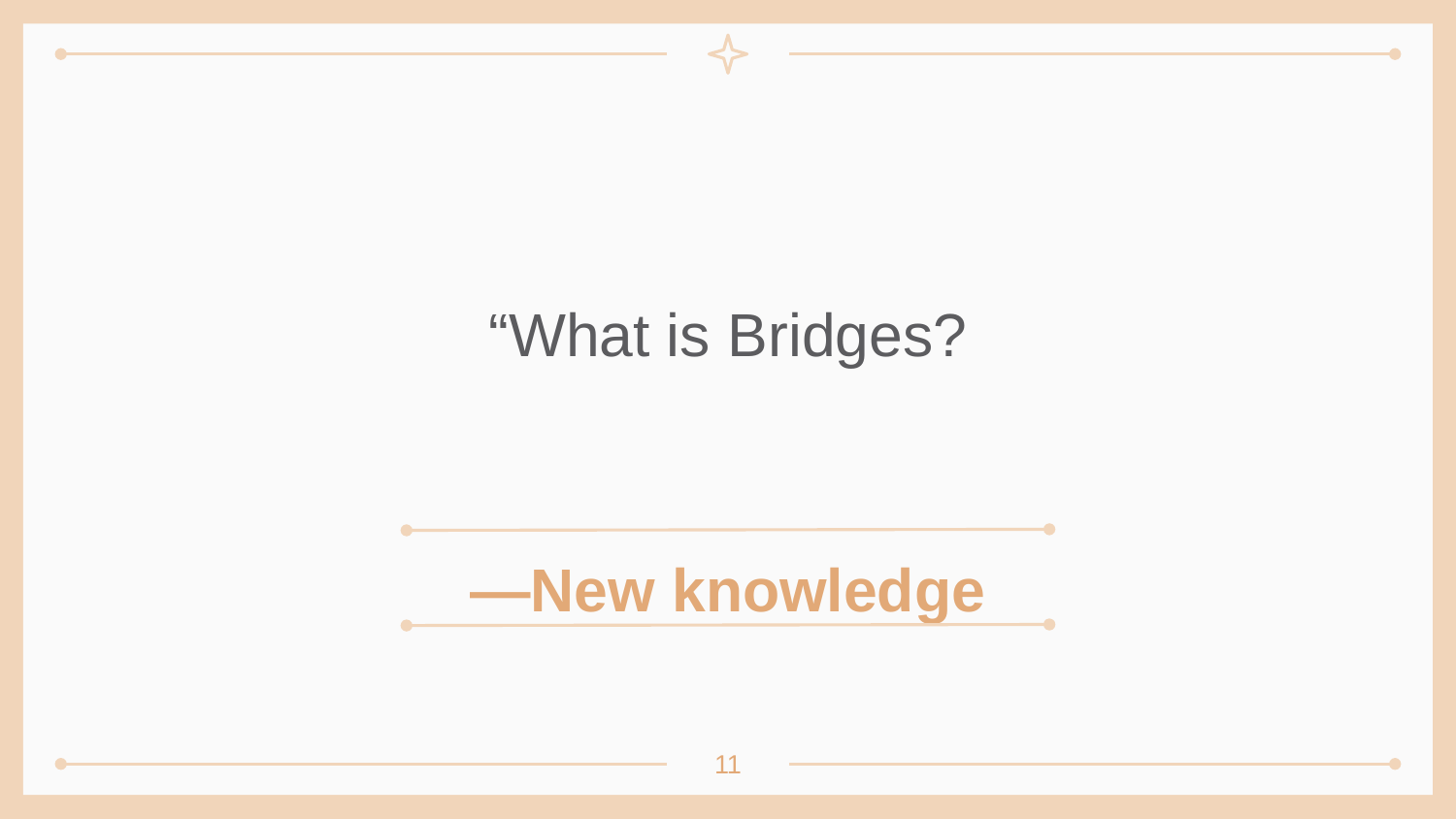

“What is Bridges?
# —New knowledge
11